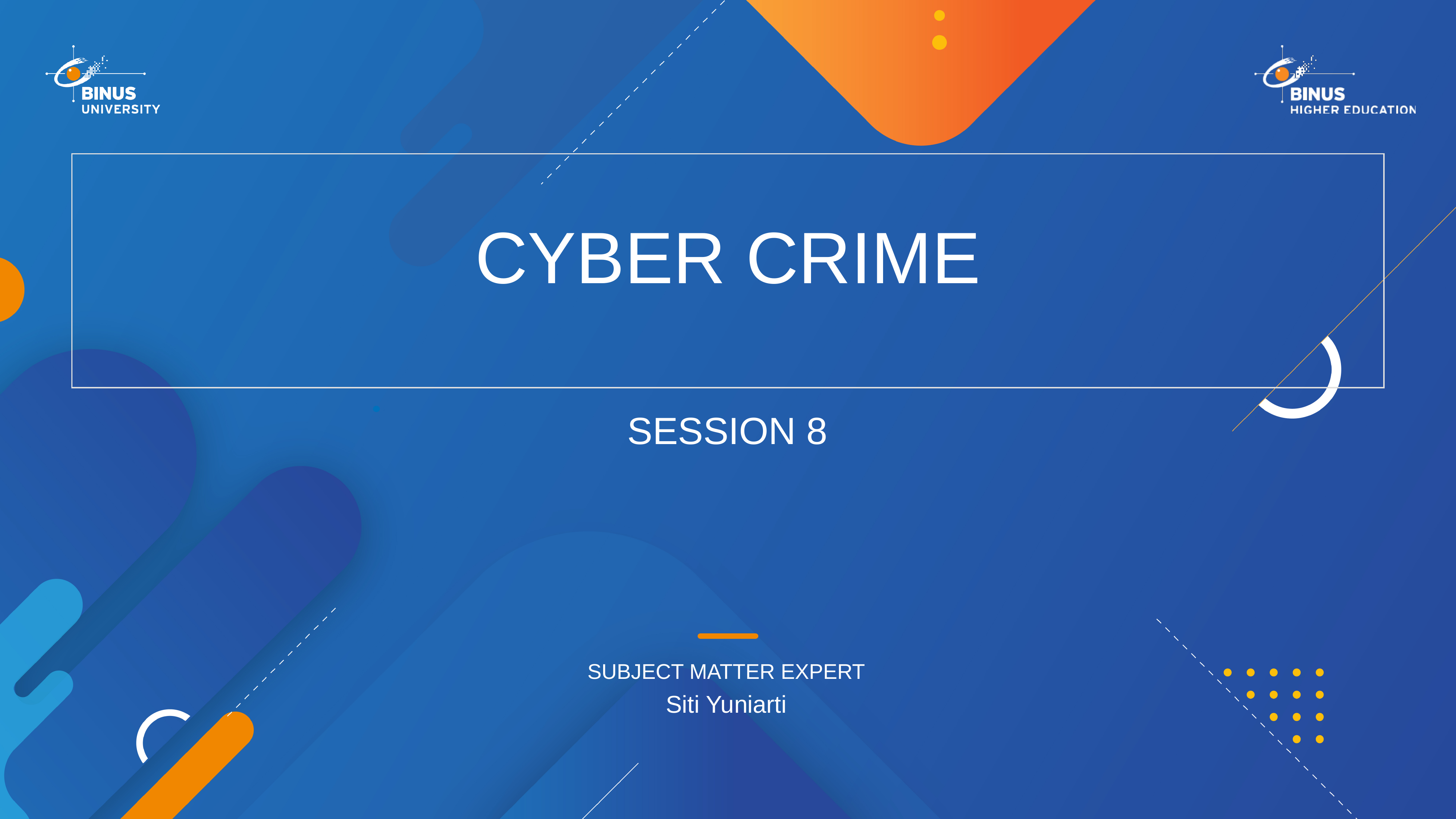

# CYBER CRIME
Session 8
Siti Yuniarti